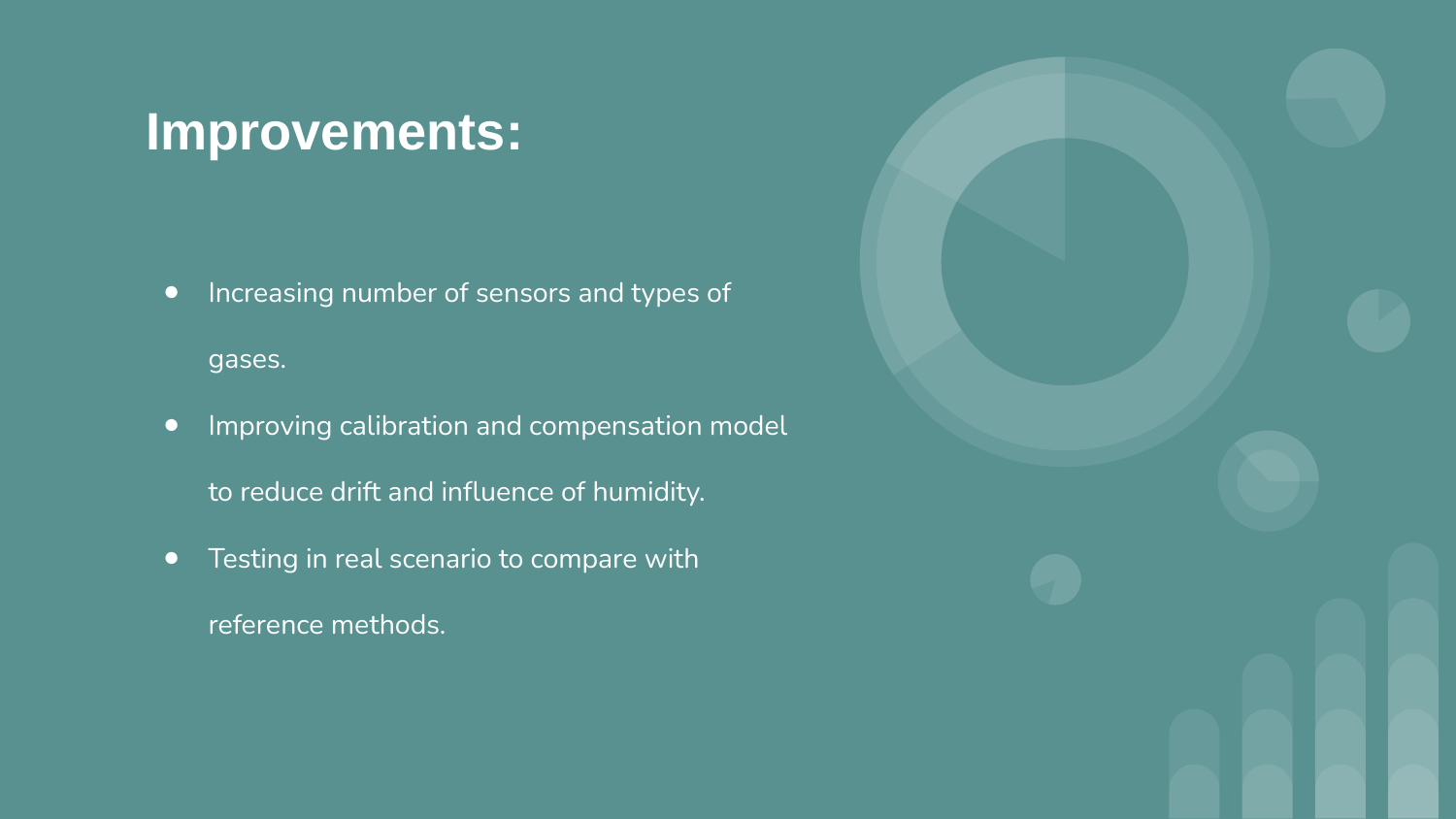

# Improvements:
Increasing number of sensors and types of gases.
Improving calibration and compensation model to reduce drift and influence of humidity.
Testing in real scenario to compare with reference methods.